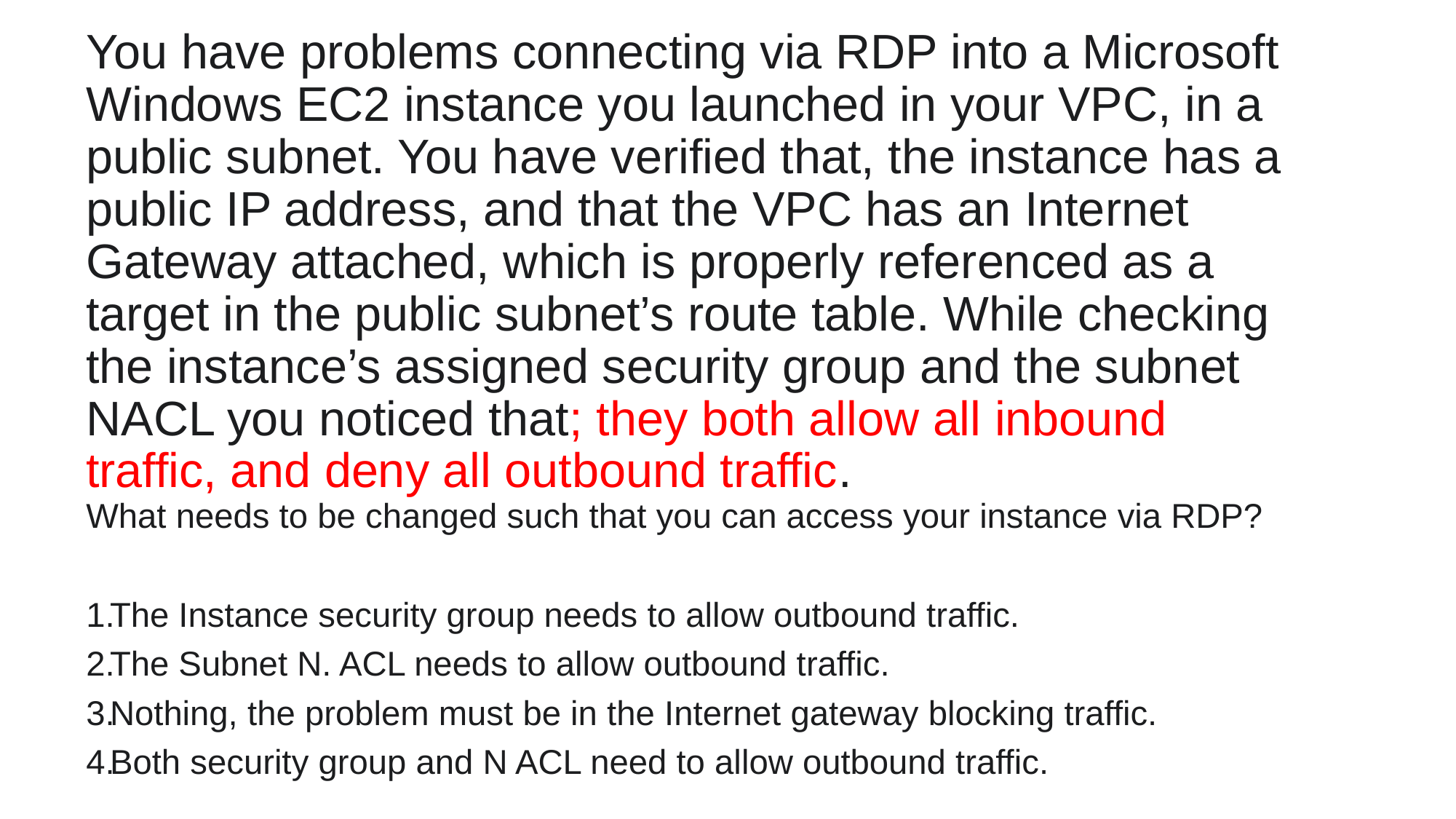

# You have problems connecting via RDP into a Microsoft Windows EC2 instance you launched in your VPC, in a public subnet. You have verified that, the instance has a public IP address, and that the VPC has an Internet Gateway attached, which is properly referenced as a target in the public subnet’s route table. While checking the instance’s assigned security group and the subnet NACL you noticed that; they both allow all inbound traffic, and deny all outbound traffic.
What needs to be changed such that you can access your instance via RDP?

The Instance security group needs to allow outbound traffic.
The Subnet N. ACL needs to allow outbound traffic.
Nothing, the problem must be in the Internet gateway blocking traffic.
Both security group and N ACL need to allow outbound traffic.